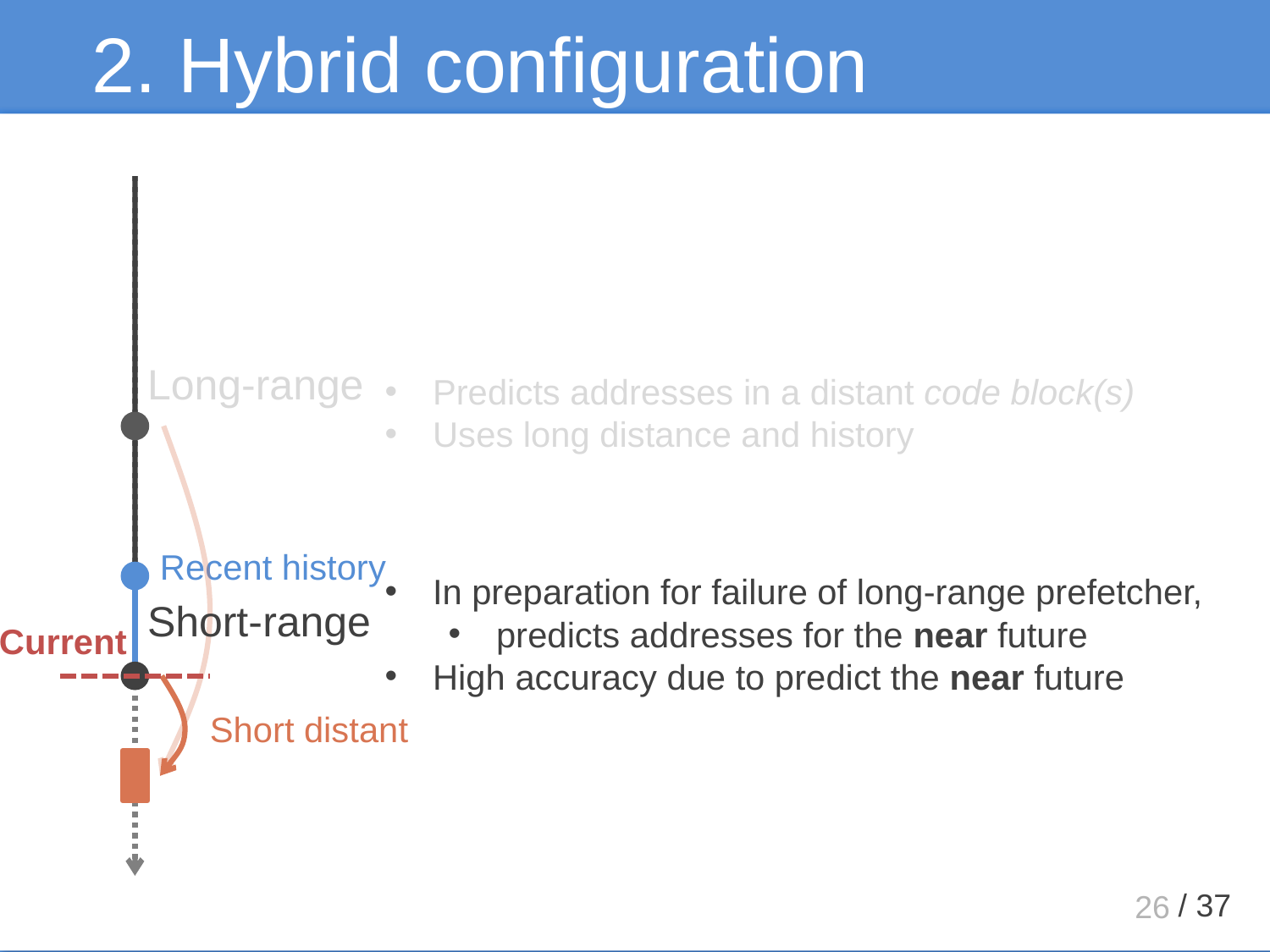

# 2. Hybrid configuration
Long-range
Predicts addresses in a distant code block(s)
Uses long distance and history

Recent history

In preparation for failure of long-range prefetcher,
predicts addresses for the near future
High accuracy due to predict the near future

Short-range
Current

Short distant

26